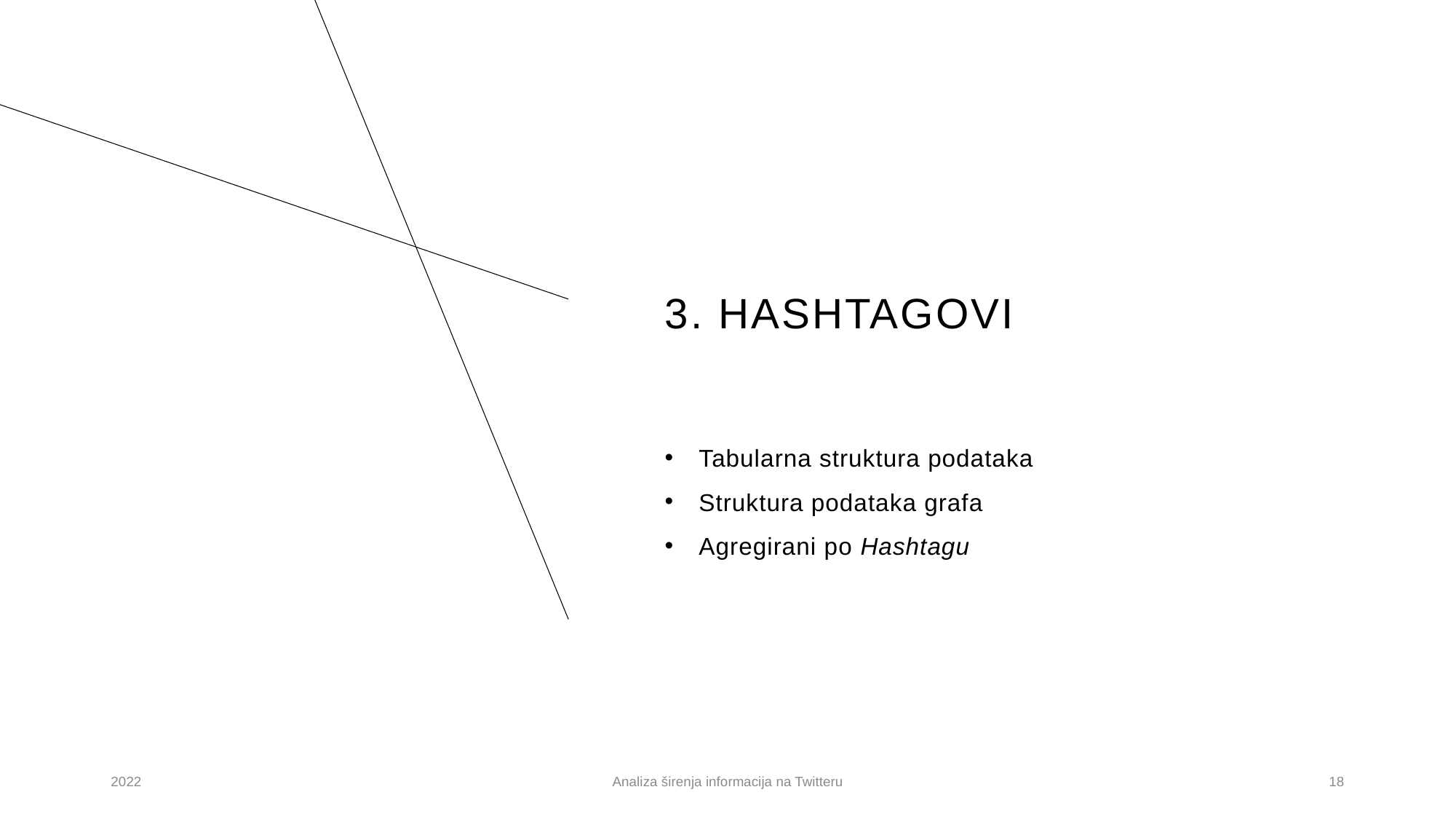

# 3. Hashtagovi
Tabularna struktura podataka
Struktura podataka grafa
Agregirani po Hashtagu
2022
Analiza širenja informacija na Twitteru
18